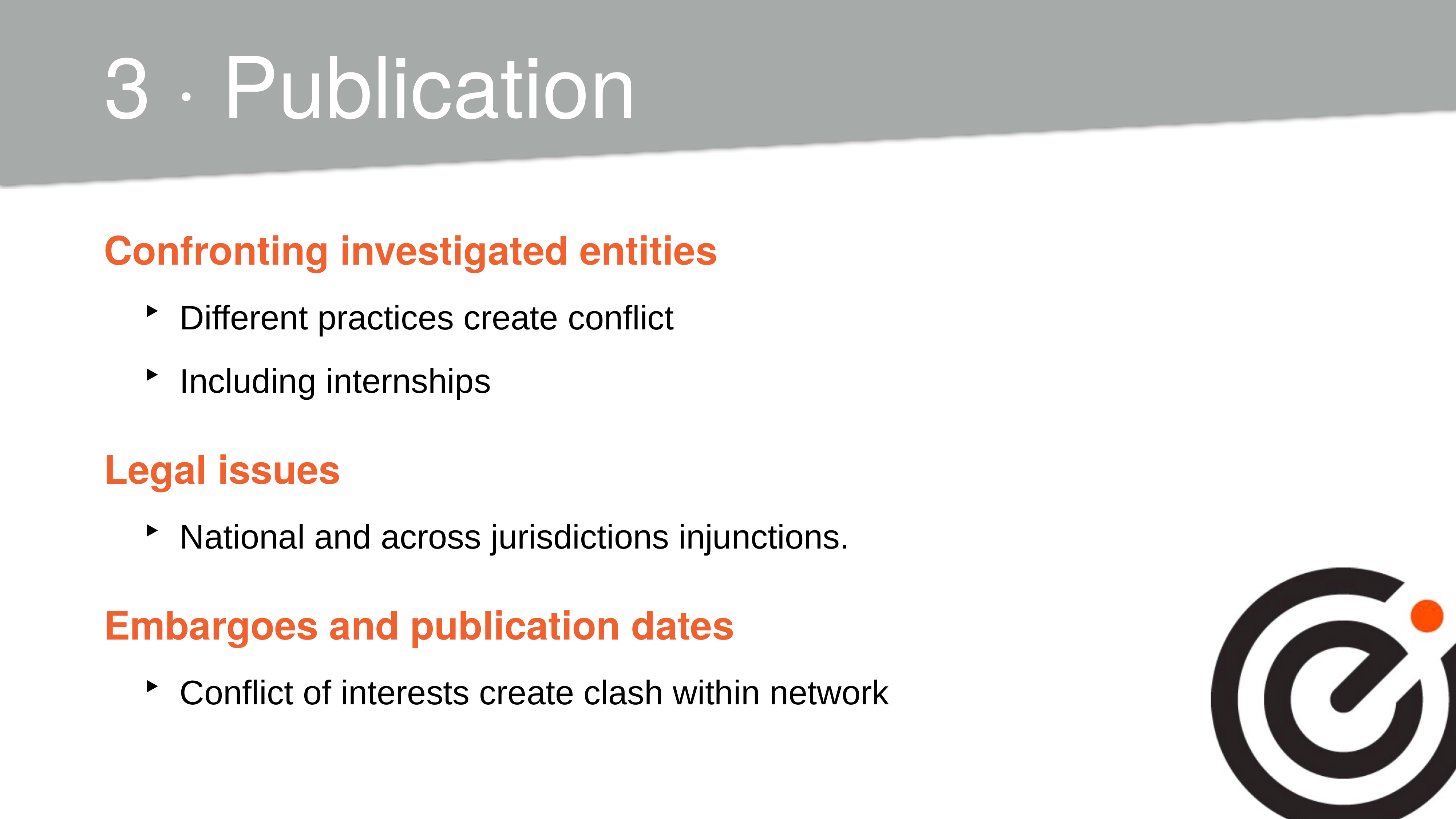

# 3 · Publication
Confronting investigated entities
Different practices create conflict
Including internships
Legal issues
National and across jurisdictions injunctions.
Embargoes and publication dates
Conflict of interests create clash within network